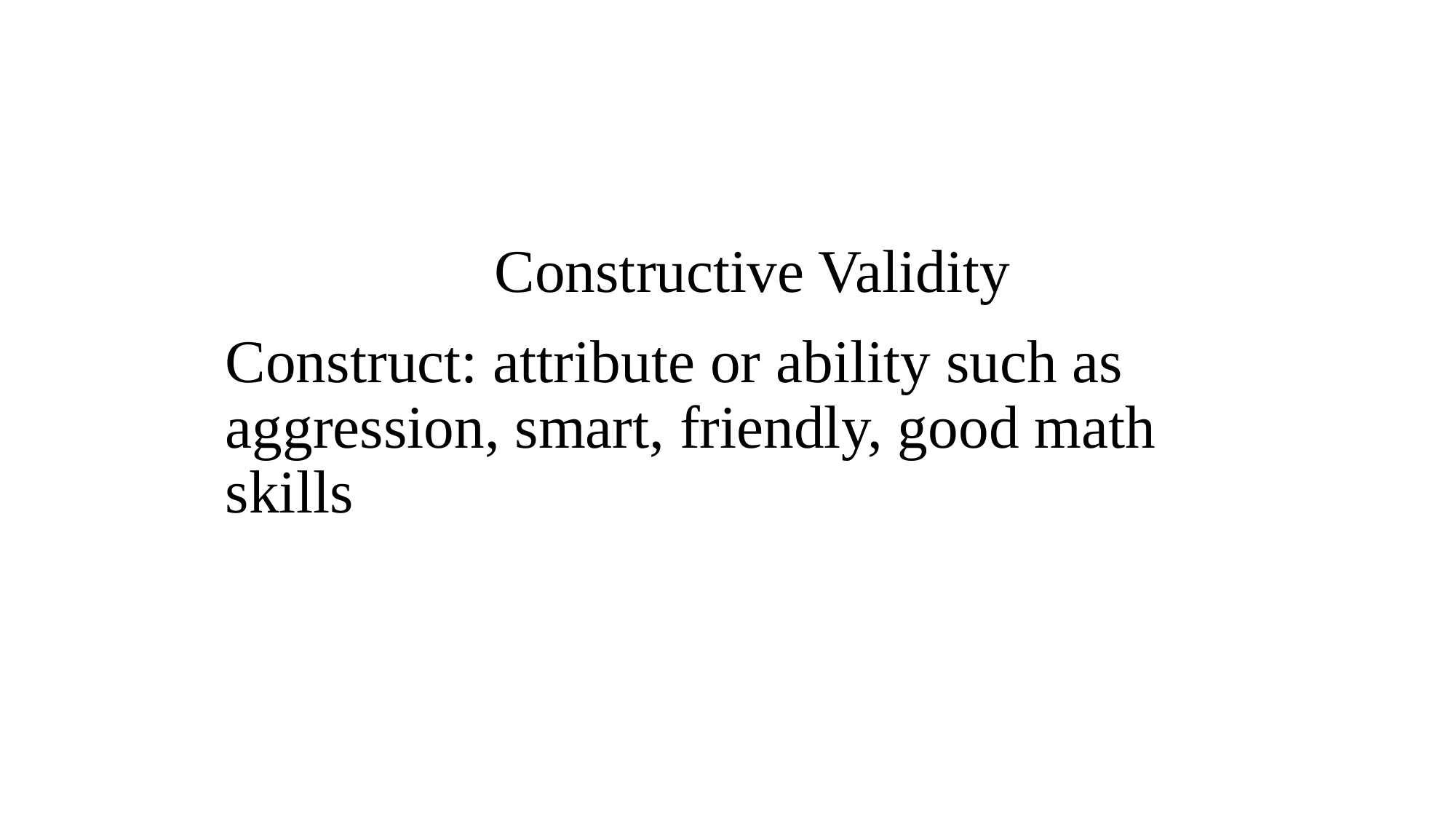

Constructive Validity
Construct: attribute or ability such as aggression, smart, friendly, good math skills